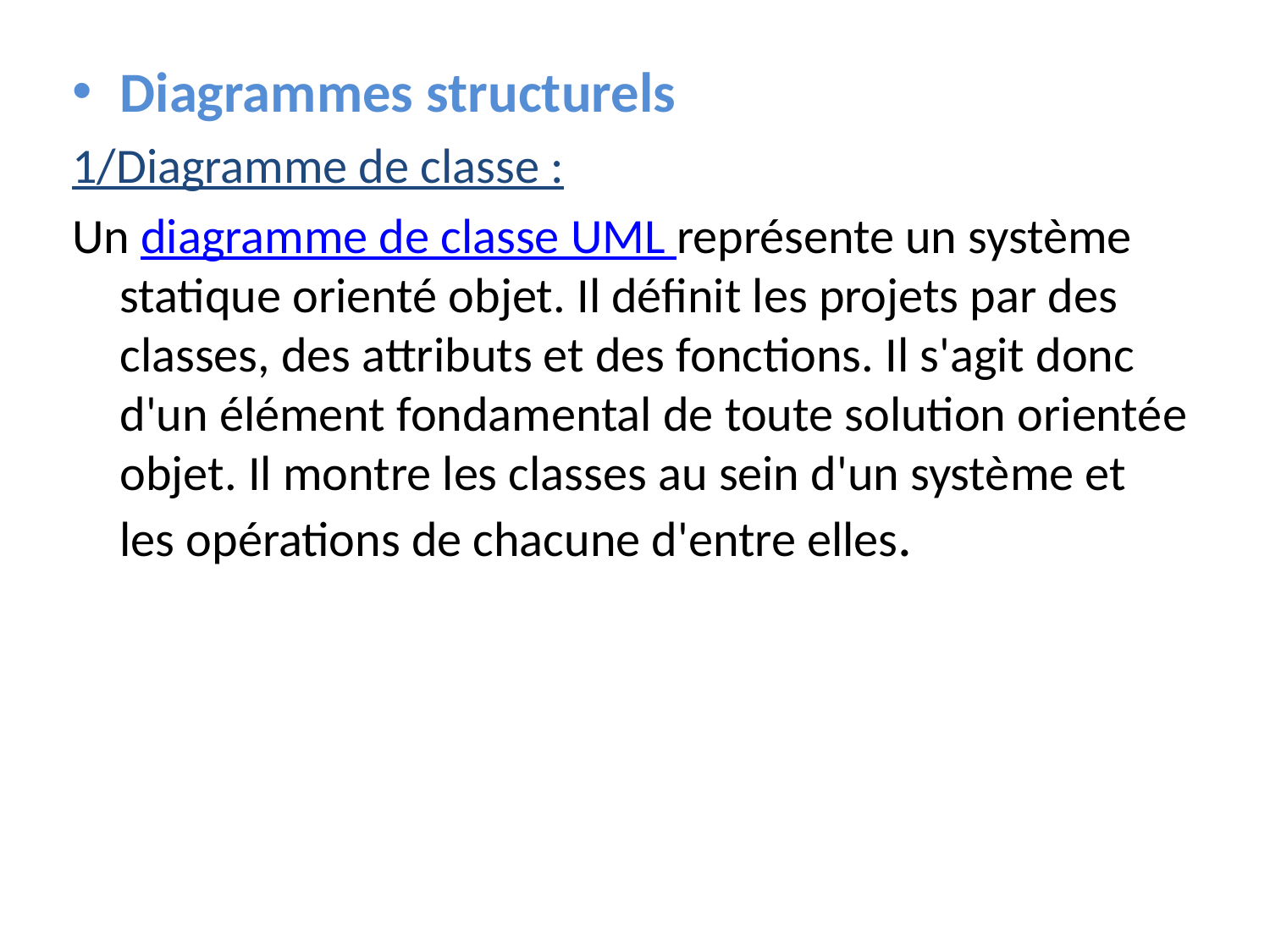

Diagrammes structurels
1/Diagramme de classe :
Un diagramme de classe UML représente un système statique orienté objet. Il définit les projets par des classes, des attributs et des fonctions. Il s'agit donc d'un élément fondamental de toute solution orientée objet. Il montre les classes au sein d'un système et les opérations de chacune d'entre elles.